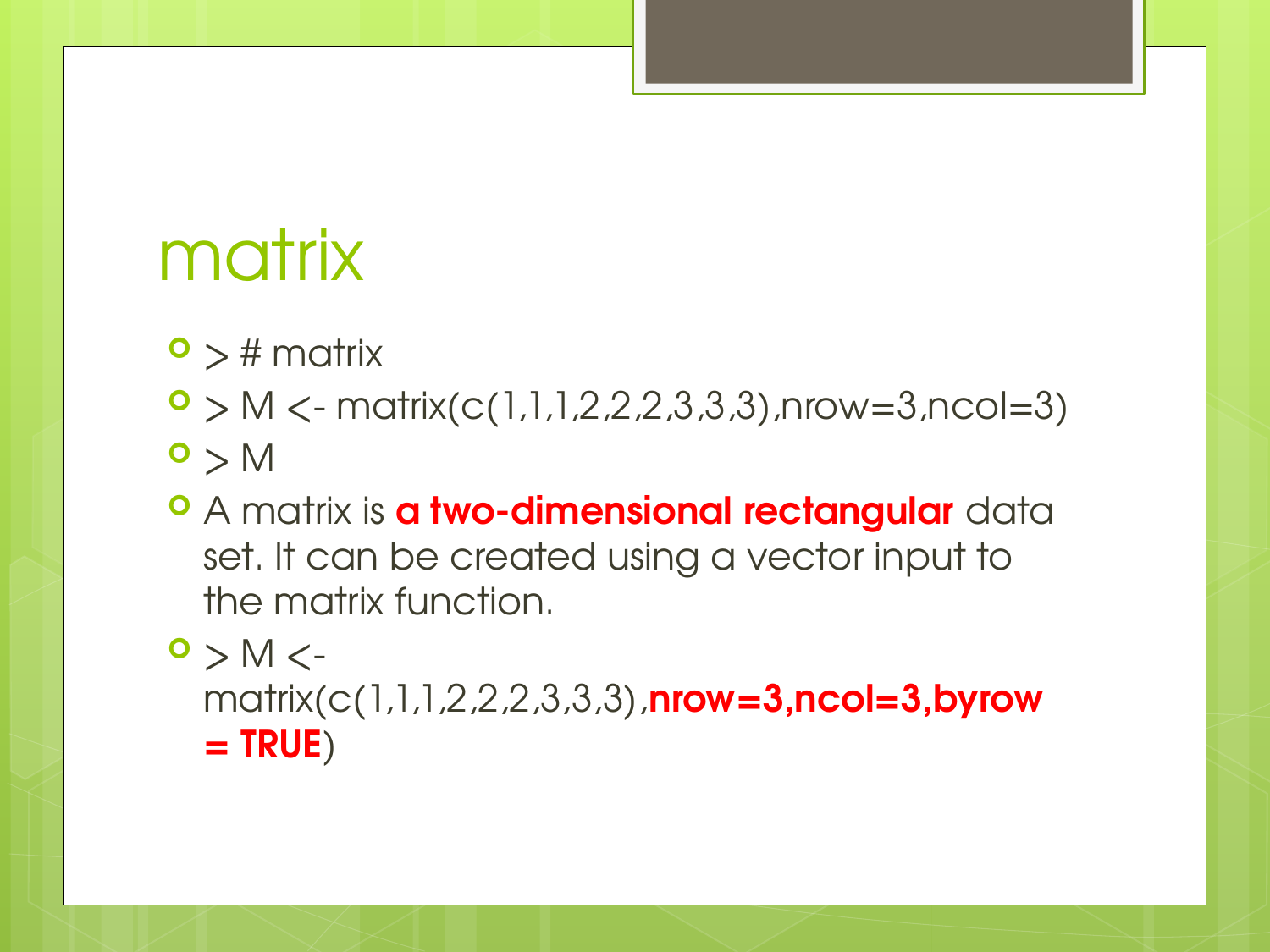

# matrix
> # matrix
> M <- matrix(c(1,1,1,2,2,2,3,3,3),nrow=3,ncol=3)
> M
A matrix is a two-dimensional rectangular data set. It can be created using a vector input to the matrix function.
> M <- matrix(c(1,1,1,2,2,2,3,3,3),nrow=3,ncol=3,byrow = TRUE)